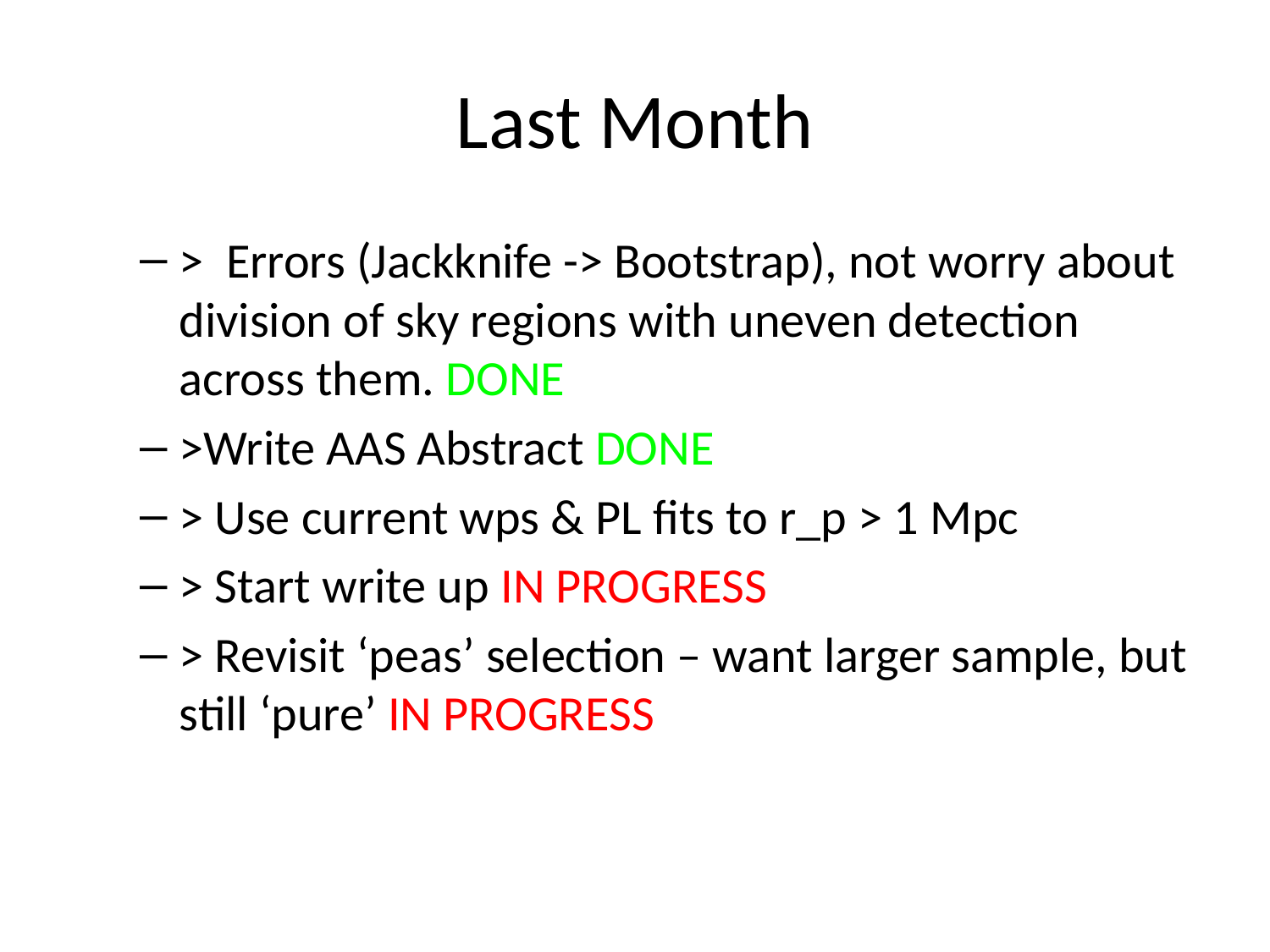

# Last Month
>  Errors (Jackknife -> Bootstrap), not worry about division of sky regions with uneven detection across them. DONE
>Write AAS Abstract DONE
> Use current wps & PL fits to r_p > 1 Mpc
> Start write up IN PROGRESS
> Revisit ‘peas’ selection – want larger sample, but still ‘pure’ IN PROGRESS